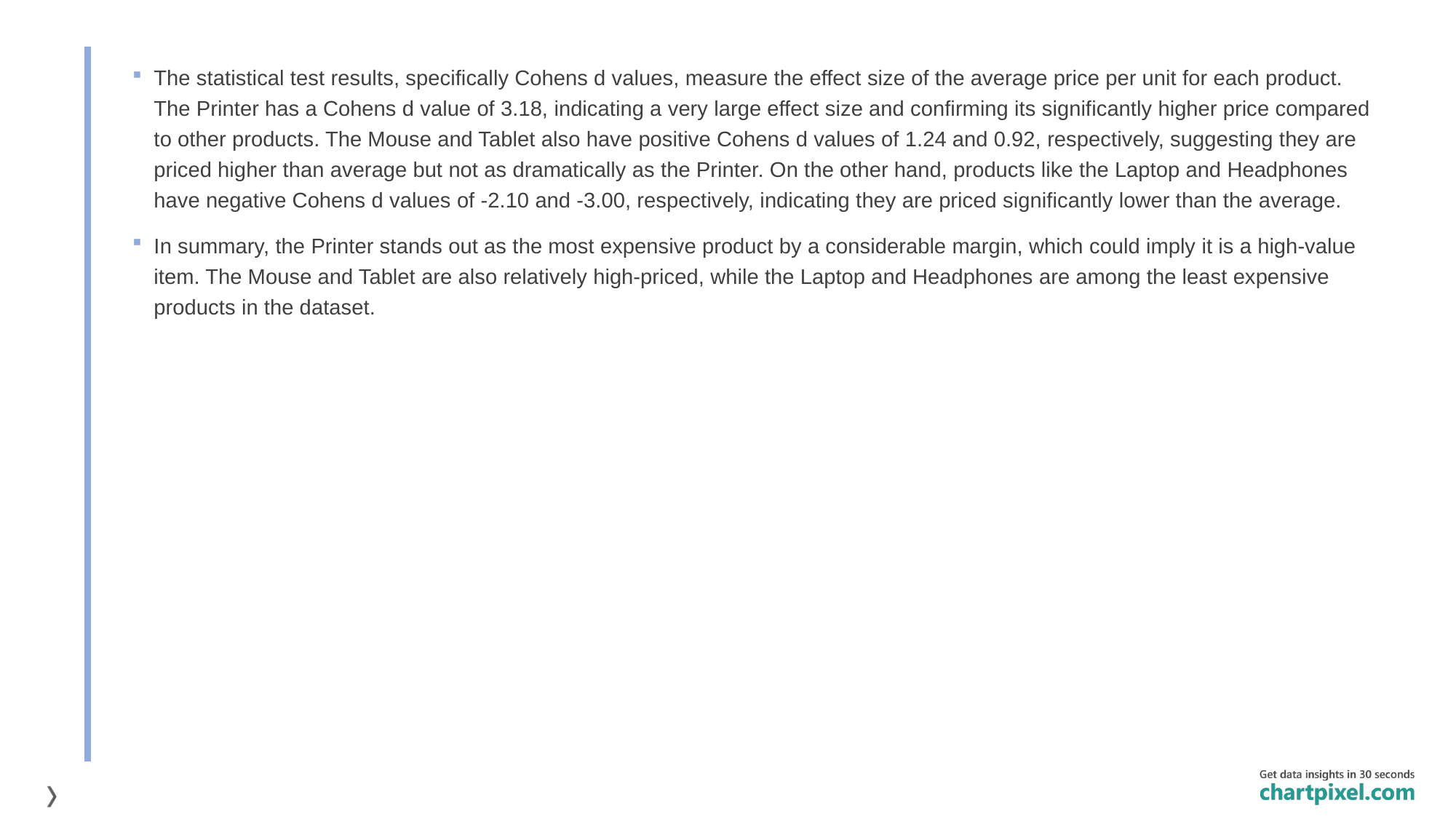

The statistical test results, specifically Cohens d values, measure the effect size of the average price per unit for each product. The Printer has a Cohens d value of 3.18, indicating a very large effect size and confirming its significantly higher price compared to other products. The Mouse and Tablet also have positive Cohens d values of 1.24 and 0.92, respectively, suggesting they are priced higher than average but not as dramatically as the Printer. On the other hand, products like the Laptop and Headphones have negative Cohens d values of -2.10 and -3.00, respectively, indicating they are priced significantly lower than the average.
In summary, the Printer stands out as the most expensive product by a considerable margin, which could imply it is a high-value item. The Mouse and Tablet are also relatively high-priced, while the Laptop and Headphones are among the least expensive products in the dataset.